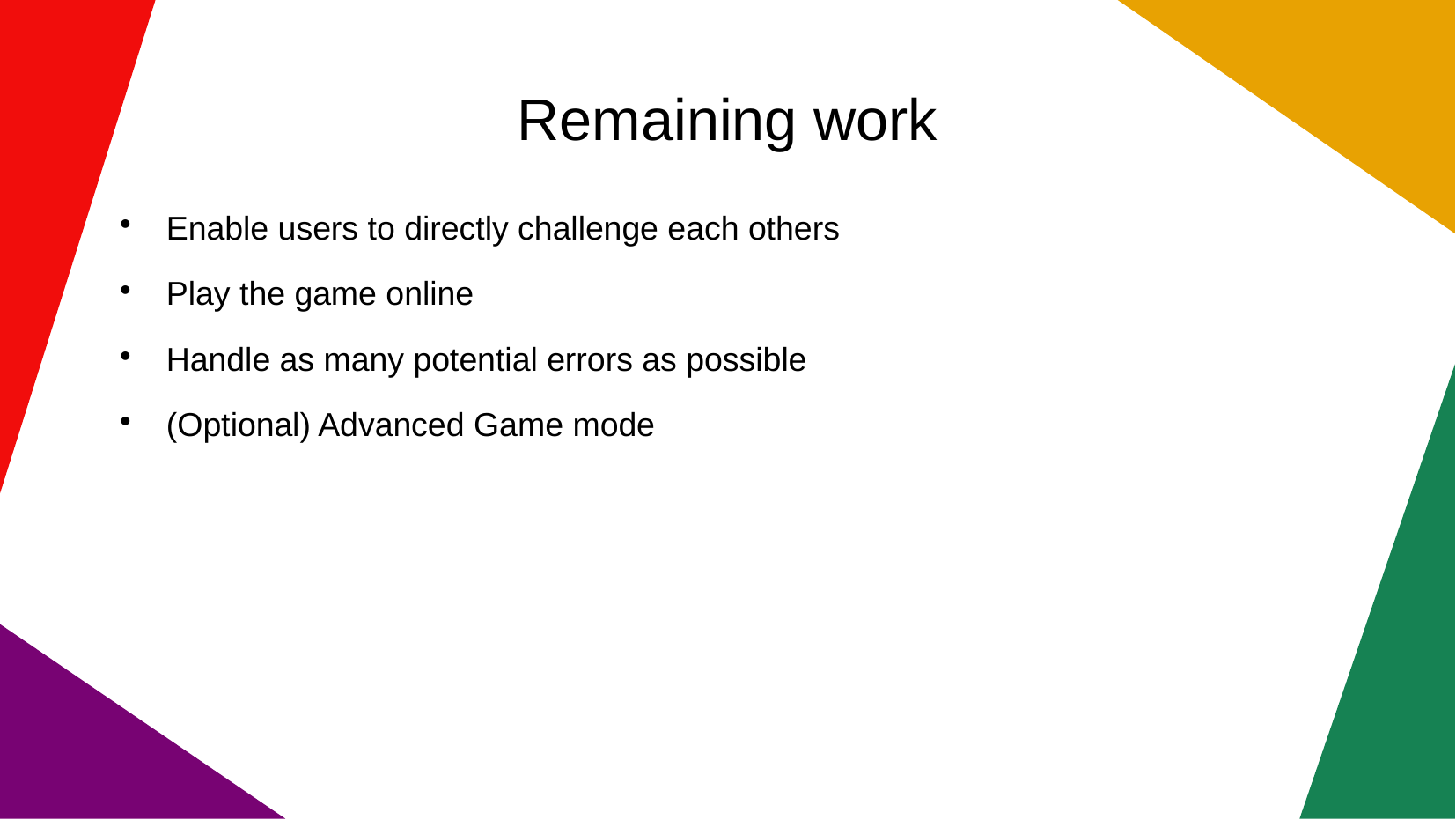

Remaining work
Enable users to directly challenge each others
Play the game online
Handle as many potential errors as possible
(Optional) Advanced Game mode